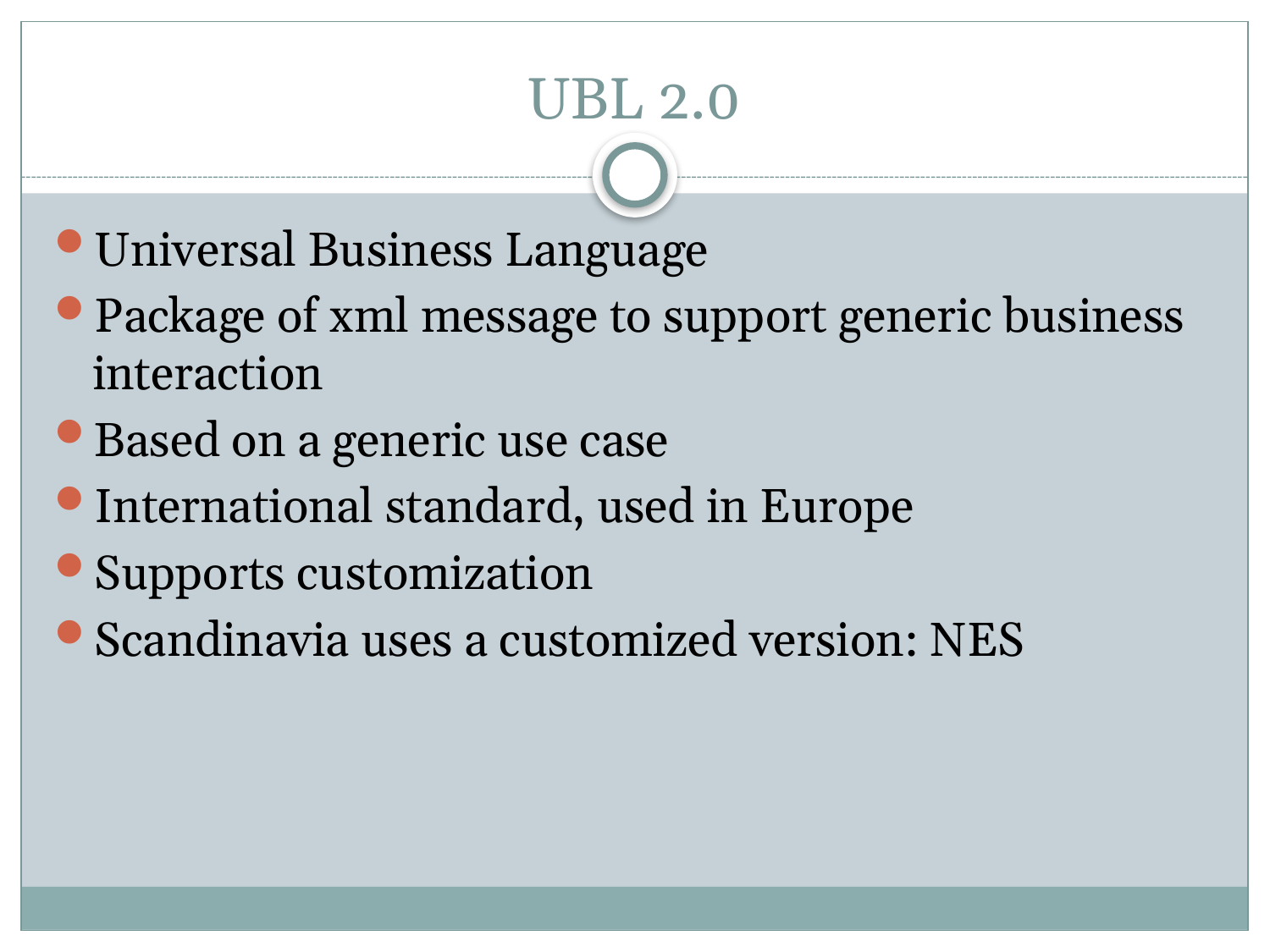

# UBL 2.0
Universal Business Language
Package of xml message to support generic business interaction
Based on a generic use case
International standard, used in Europe
Supports customization
Scandinavia uses a customized version: NES